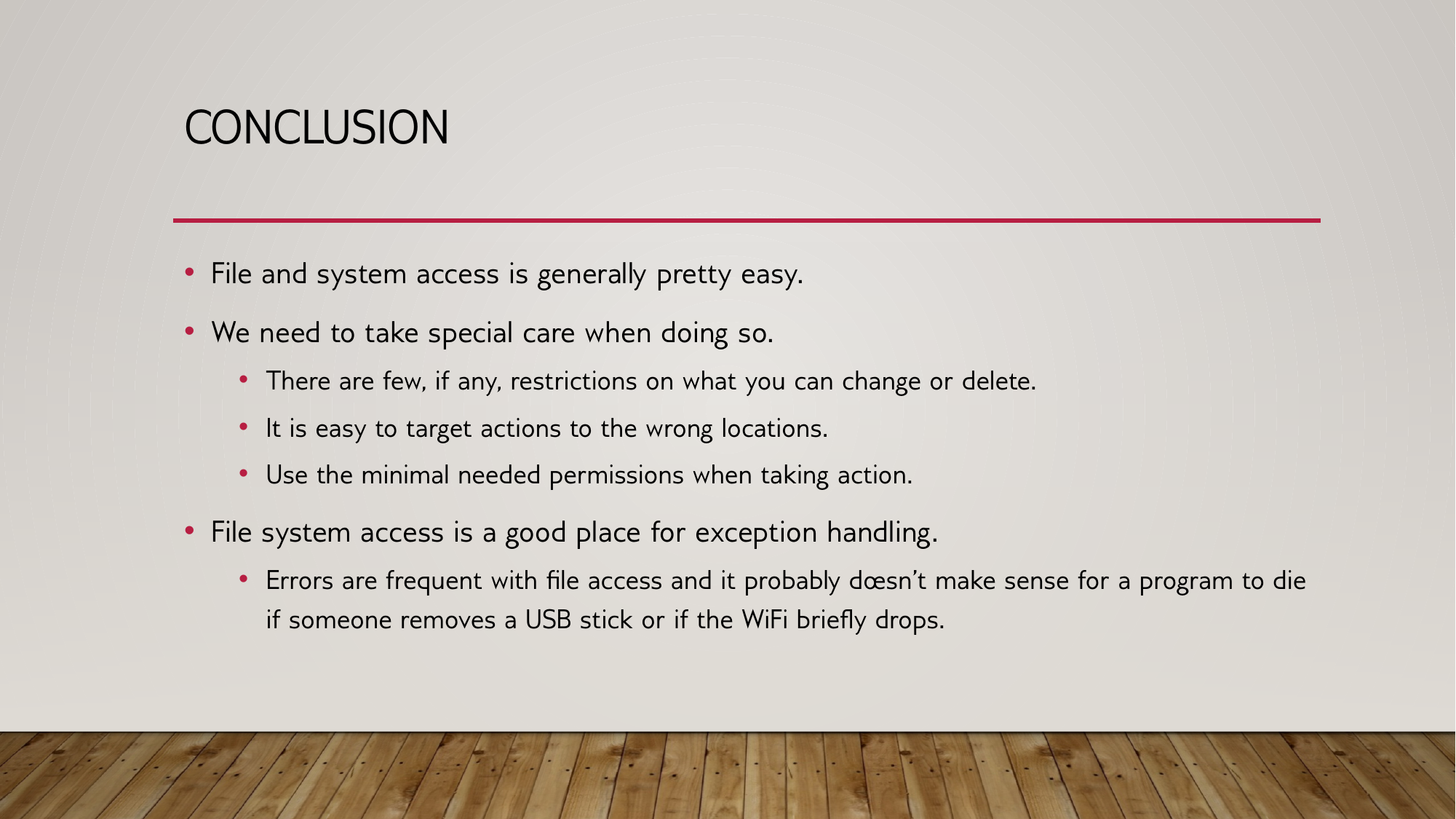

# Conclusion
File and system access is generally pretty easy.
We need to take special care when doing so.
There are few, if any, restrictions on what you can change or delete.
It is easy to target actions to the wrong locations.
Use the minimal needed permissions when taking action.
File system access is a good place for exception handling.
Errors are frequent with file access and it probably doesn’t make sense for a program to die if someone removes a USB stick or if the WiFi briefly drops.